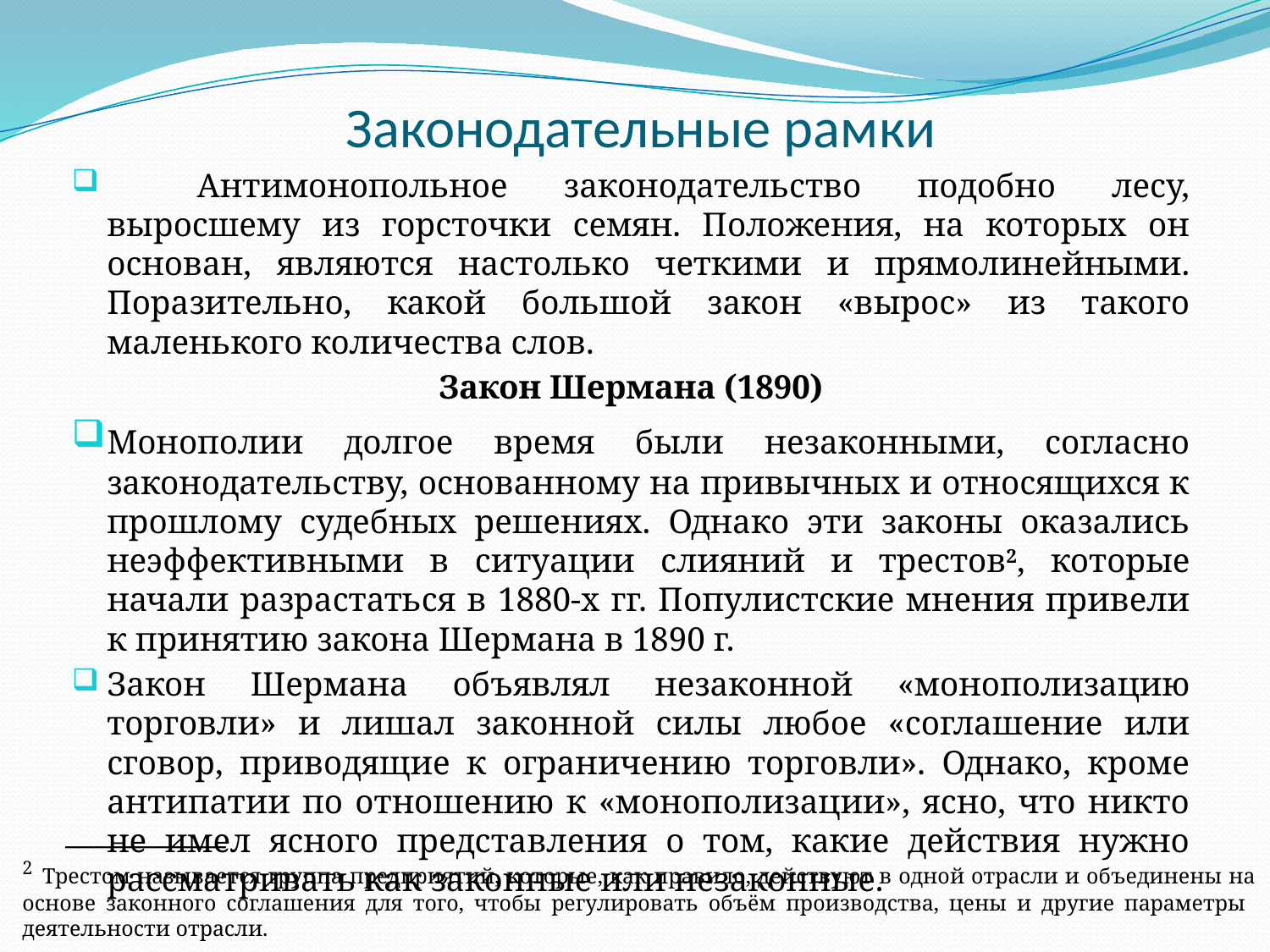

# Законодательные рамки
	Антимонопольное законодательство подобно лесу, выросшему из горсточки семян. Положения, на которых он основан, являются настолько четкими и прямолинейными. Поразительно, какой большой закон «вырос» из такого маленького количества слов.
Закон Шермана (1890)
	Монополии долгое время были незаконными, согласно законодательству, основанному на привычных и относящихся к прошлому судебных решениях. Однако эти законы оказались неэффективными в ситуации слияний и трестов2, которые начали разрастаться в 1880-х гг. Популистские мнения привели к принятию закона Шермана в 1890 г.
	Закон Шермана объявлял незаконной «монополизацию торговли» и лишал законной силы любое «соглашение или сговор, приводящие к ограничению торговли». Однако, кроме антипатии по отношению к «монополизации», ясно, что никто не имел ясного представления о том, какие действия нужно рассматривать как законные или незаконные.
___________
2 Трестом называется группа предприятий, которые, как правило, действуют в одной отрасли и объединены на основе законного соглашения для того, чтобы регулировать объём производства, цены и другие параметры  деятельности отрасли.